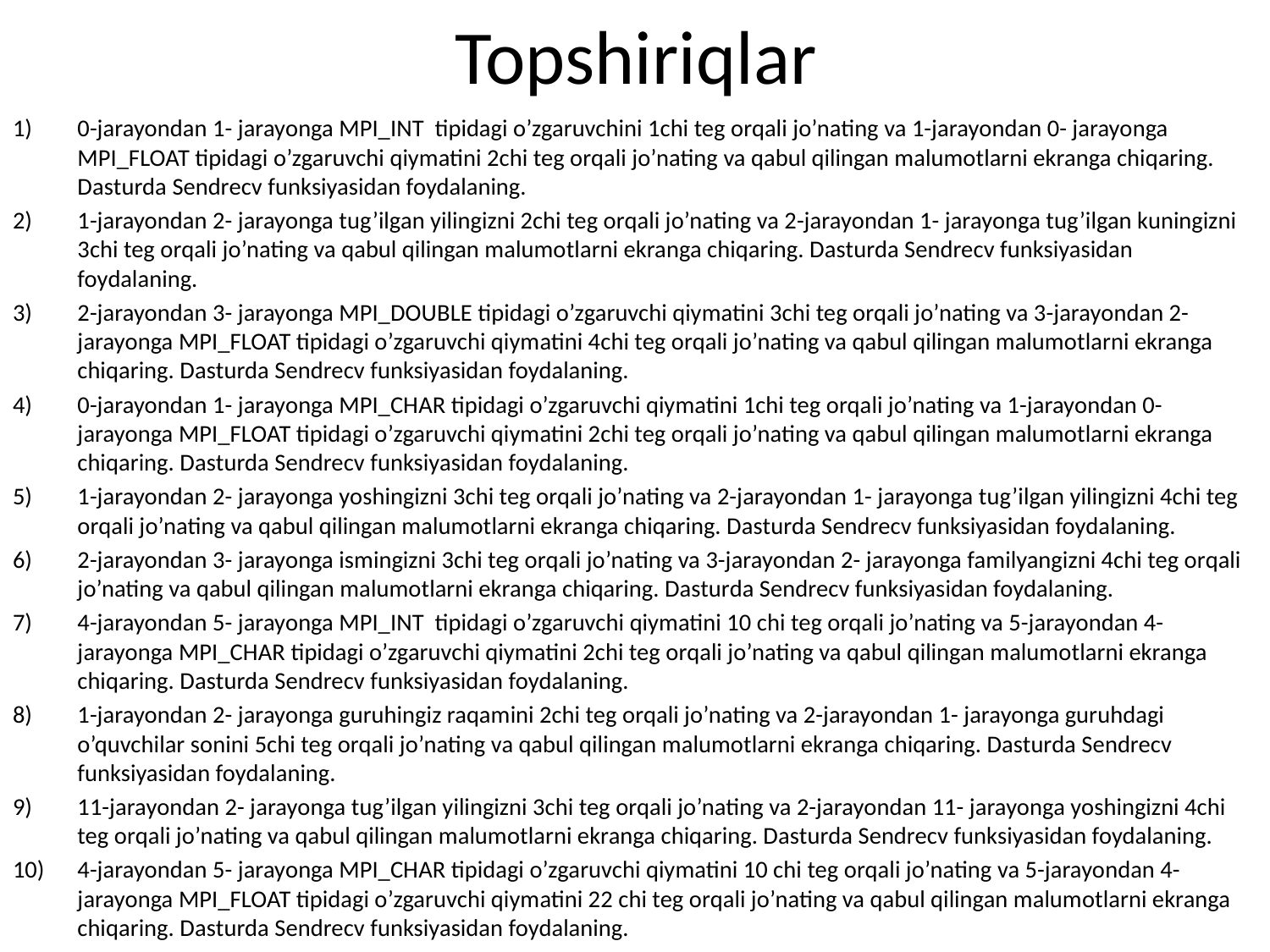

# Topshiriqlar
0-jarayondan 1- jarayonga MPI_INT  tipidagi o’zgaruvchini 1chi teg orqali jo’nating va 1-jarayondan 0- jarayonga MPI_FLOAT tipidagi o’zgaruvchi qiymatini 2chi teg orqali jo’nating va qabul qilingan malumotlarni ekranga chiqaring. Dasturda Sendrecv funksiyasidan foydalaning.
1-jarayondan 2- jarayonga tug’ilgan yilingizni 2chi teg orqali jo’nating va 2-jarayondan 1- jarayonga tug’ilgan kuningizni 3chi teg orqali jo’nating va qabul qilingan malumotlarni ekranga chiqaring. Dasturda Sendrecv funksiyasidan foydalaning.
2-jarayondan 3- jarayonga MPI_DOUBLE tipidagi o’zgaruvchi qiymatini 3chi teg orqali jo’nating va 3-jarayondan 2- jarayonga MPI_FLOAT tipidagi o’zgaruvchi qiymatini 4chi teg orqali jo’nating va qabul qilingan malumotlarni ekranga chiqaring. Dasturda Sendrecv funksiyasidan foydalaning.
0-jarayondan 1- jarayonga MPI_CHAR tipidagi o’zgaruvchi qiymatini 1chi teg orqali jo’nating va 1-jarayondan 0- jarayonga MPI_FLOAT tipidagi o’zgaruvchi qiymatini 2chi teg orqali jo’nating va qabul qilingan malumotlarni ekranga chiqaring. Dasturda Sendrecv funksiyasidan foydalaning.
1-jarayondan 2- jarayonga yoshingizni 3chi teg orqali jo’nating va 2-jarayondan 1- jarayonga tug’ilgan yilingizni 4chi teg orqali jo’nating va qabul qilingan malumotlarni ekranga chiqaring. Dasturda Sendrecv funksiyasidan foydalaning.
2-jarayondan 3- jarayonga ismingizni 3chi teg orqali jo’nating va 3-jarayondan 2- jarayonga familyangizni 4chi teg orqali jo’nating va qabul qilingan malumotlarni ekranga chiqaring. Dasturda Sendrecv funksiyasidan foydalaning.
4-jarayondan 5- jarayonga MPI_INT  tipidagi o’zgaruvchi qiymatini 10 chi teg orqali jo’nating va 5-jarayondan 4- jarayonga MPI_CHAR tipidagi o’zgaruvchi qiymatini 2chi teg orqali jo’nating va qabul qilingan malumotlarni ekranga chiqaring. Dasturda Sendrecv funksiyasidan foydalaning.
1-jarayondan 2- jarayonga guruhingiz raqamini 2chi teg orqali jo’nating va 2-jarayondan 1- jarayonga guruhdagi o’quvchilar sonini 5chi teg orqali jo’nating va qabul qilingan malumotlarni ekranga chiqaring. Dasturda Sendrecv funksiyasidan foydalaning.
11-jarayondan 2- jarayonga tug’ilgan yilingizni 3chi teg orqali jo’nating va 2-jarayondan 11- jarayonga yoshingizni 4chi teg orqali jo’nating va qabul qilingan malumotlarni ekranga chiqaring. Dasturda Sendrecv funksiyasidan foydalaning.
4-jarayondan 5- jarayonga MPI_CHAR tipidagi o’zgaruvchi qiymatini 10 chi teg orqali jo’nating va 5-jarayondan 4- jarayonga MPI_FLOAT tipidagi o’zgaruvchi qiymatini 22 chi teg orqali jo’nating va qabul qilingan malumotlarni ekranga chiqaring. Dasturda Sendrecv funksiyasidan foydalaning.